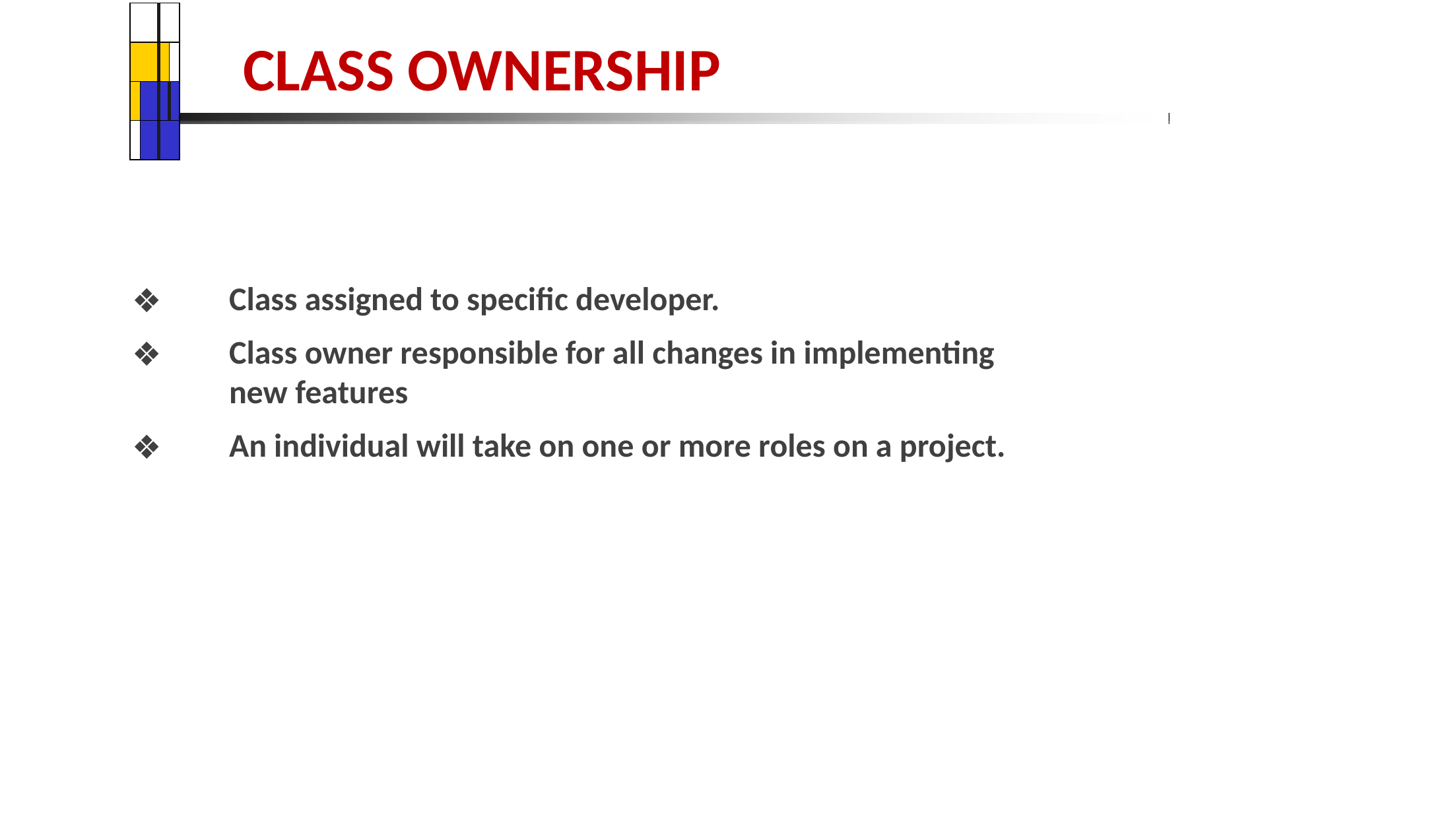

|  |  |  |  |
| --- | --- | --- | --- |
|  |  |  |  |
|  |  |  |  |
|  |  |  |  |
# CLASS OWNERSHIP

Class assigned to specific developer.
Class owner responsible for all changes in implementing new features
An individual will take on one or more roles on a project.